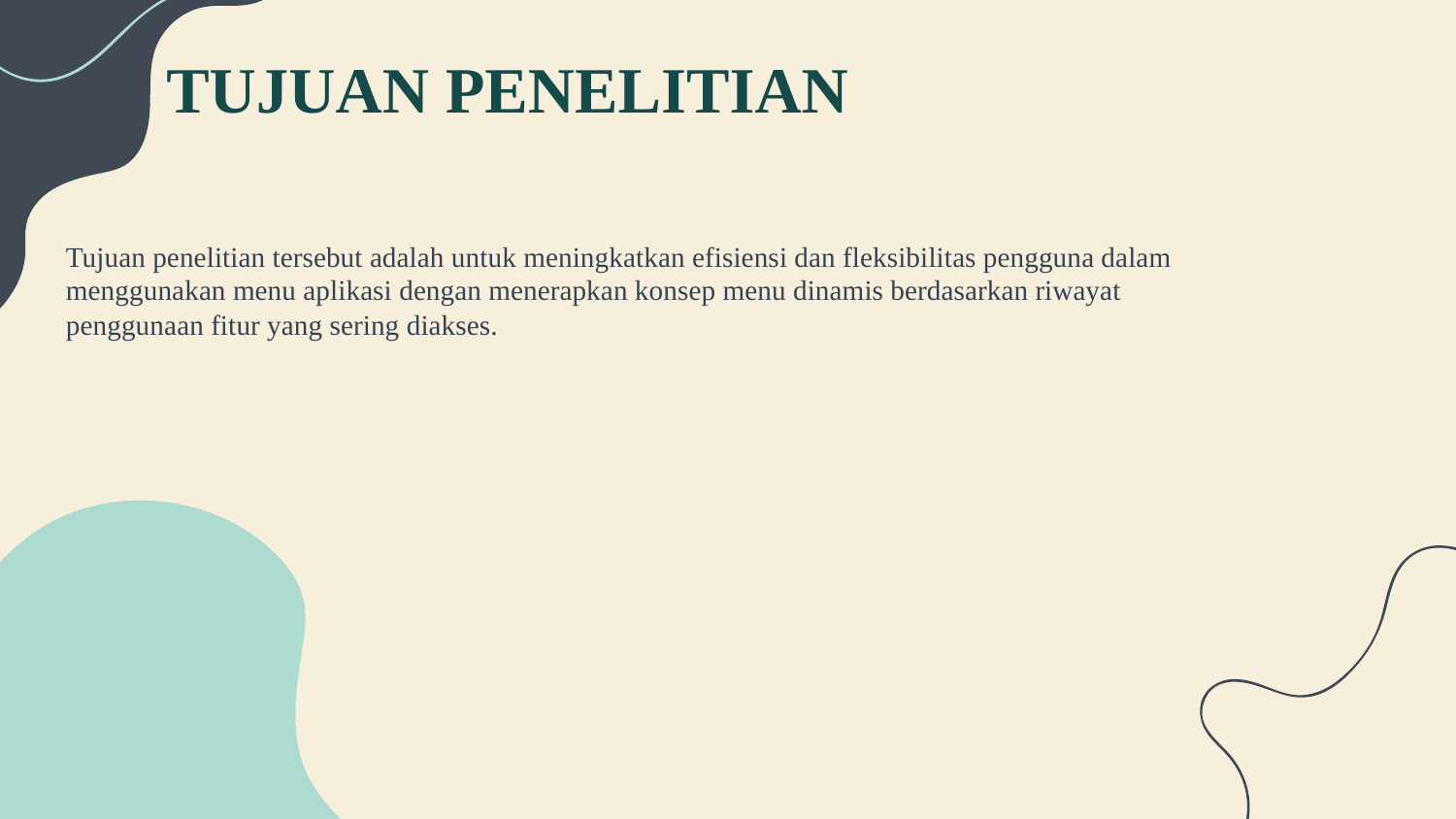

# TUJUAN PENELITIAN
Tujuan penelitian tersebut adalah untuk meningkatkan efisiensi dan fleksibilitas pengguna dalam menggunakan menu aplikasi dengan menerapkan konsep menu dinamis berdasarkan riwayat penggunaan fitur yang sering diakses.